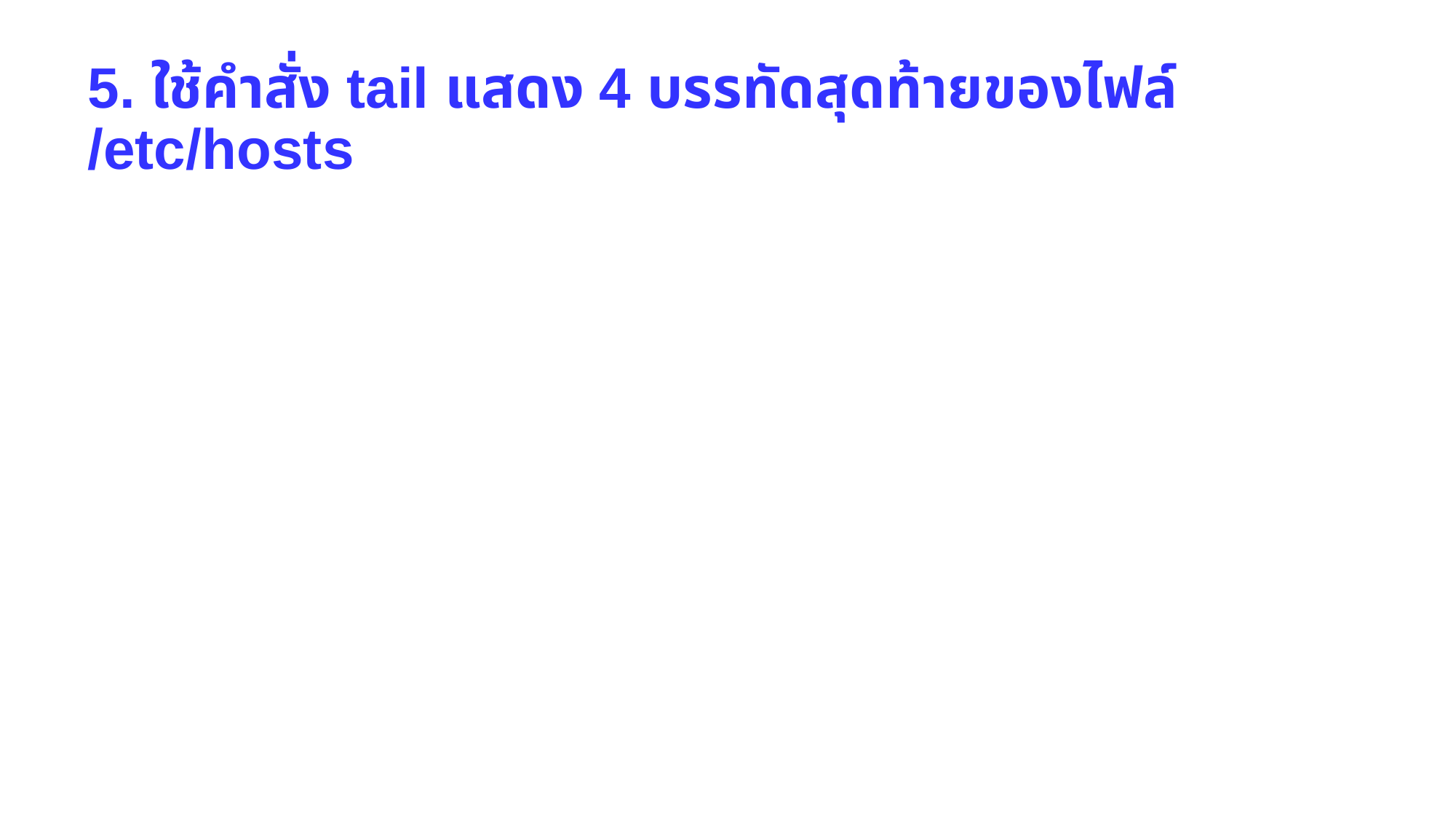

# 5. ใช้คำสั่ง tail แสดง 4 บรรทัดสุดท้ายของไฟล์ /etc/hosts